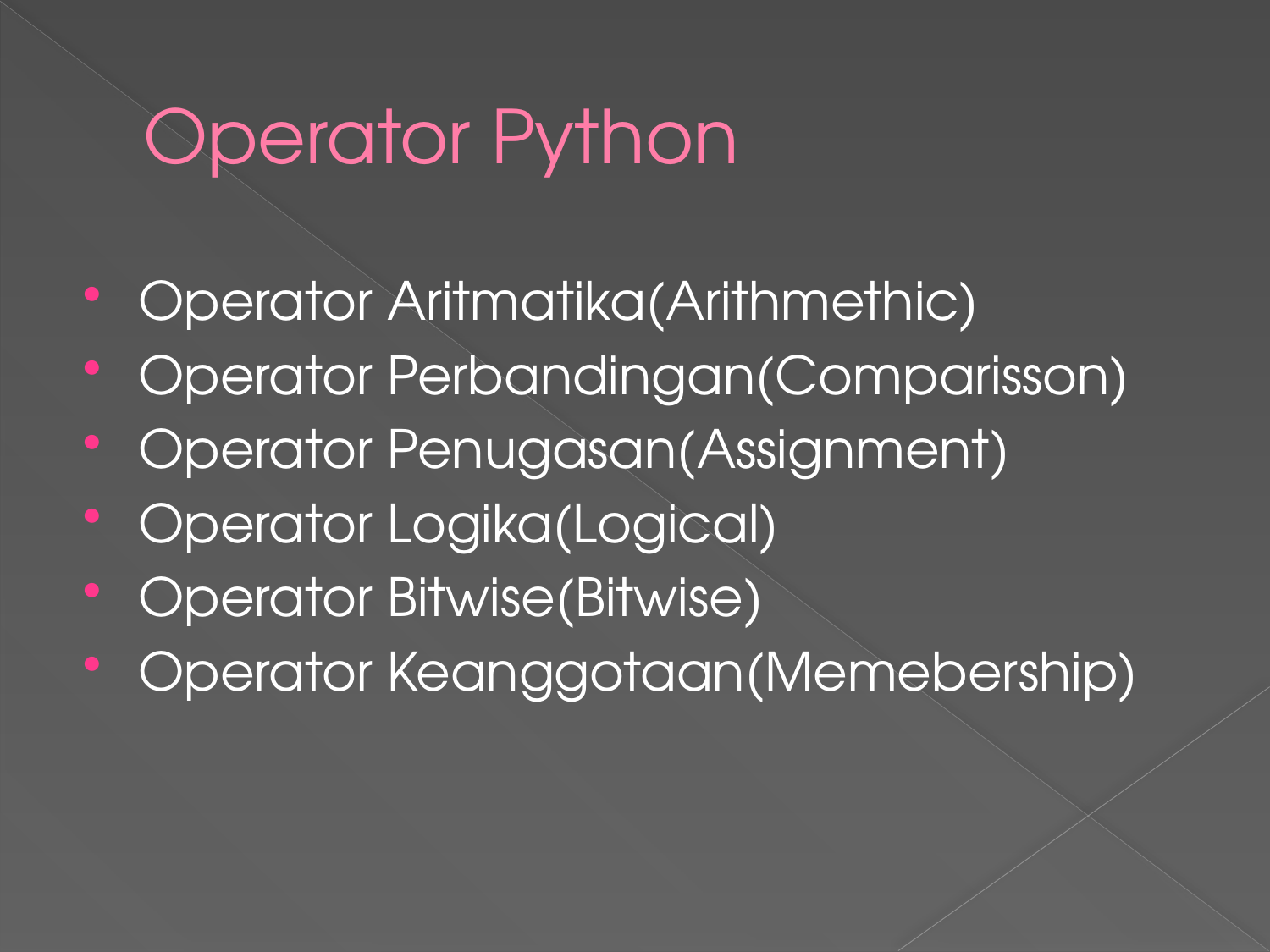

# Operator Python
Operator Aritmatika(Arithmethic)
Operator Perbandingan(Comparisson)
Operator Penugasan(Assignment)
Operator Logika(Logical)
Operator Bitwise(Bitwise)
Operator Keanggotaan(Memebership)